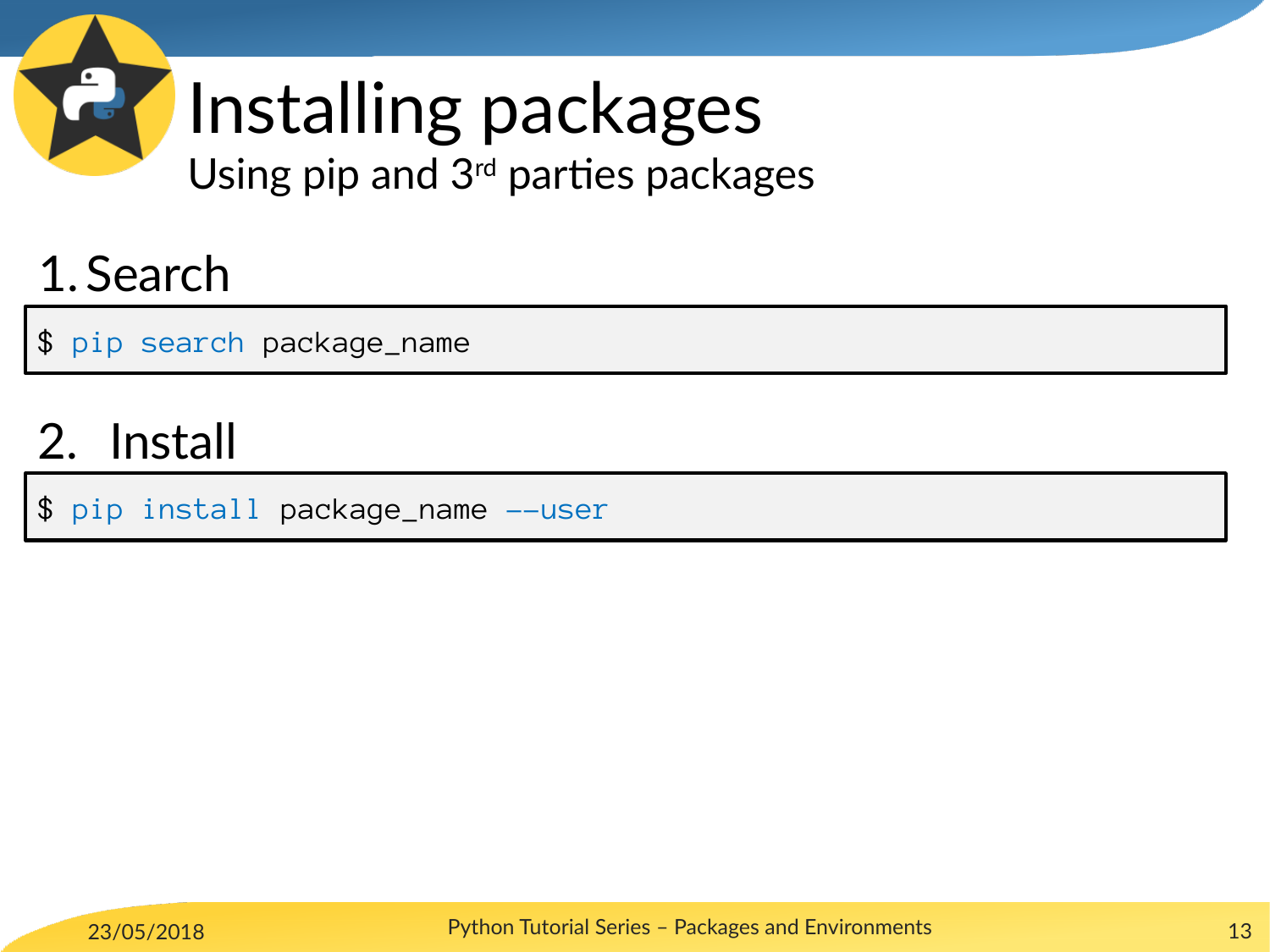

Installing packages
Using pip and 3rd parties packages
Search
$ pip search package_name
Install
$ pip install package_name --user
Python Tutorial Series – Packages and Environments
13
23/05/2018